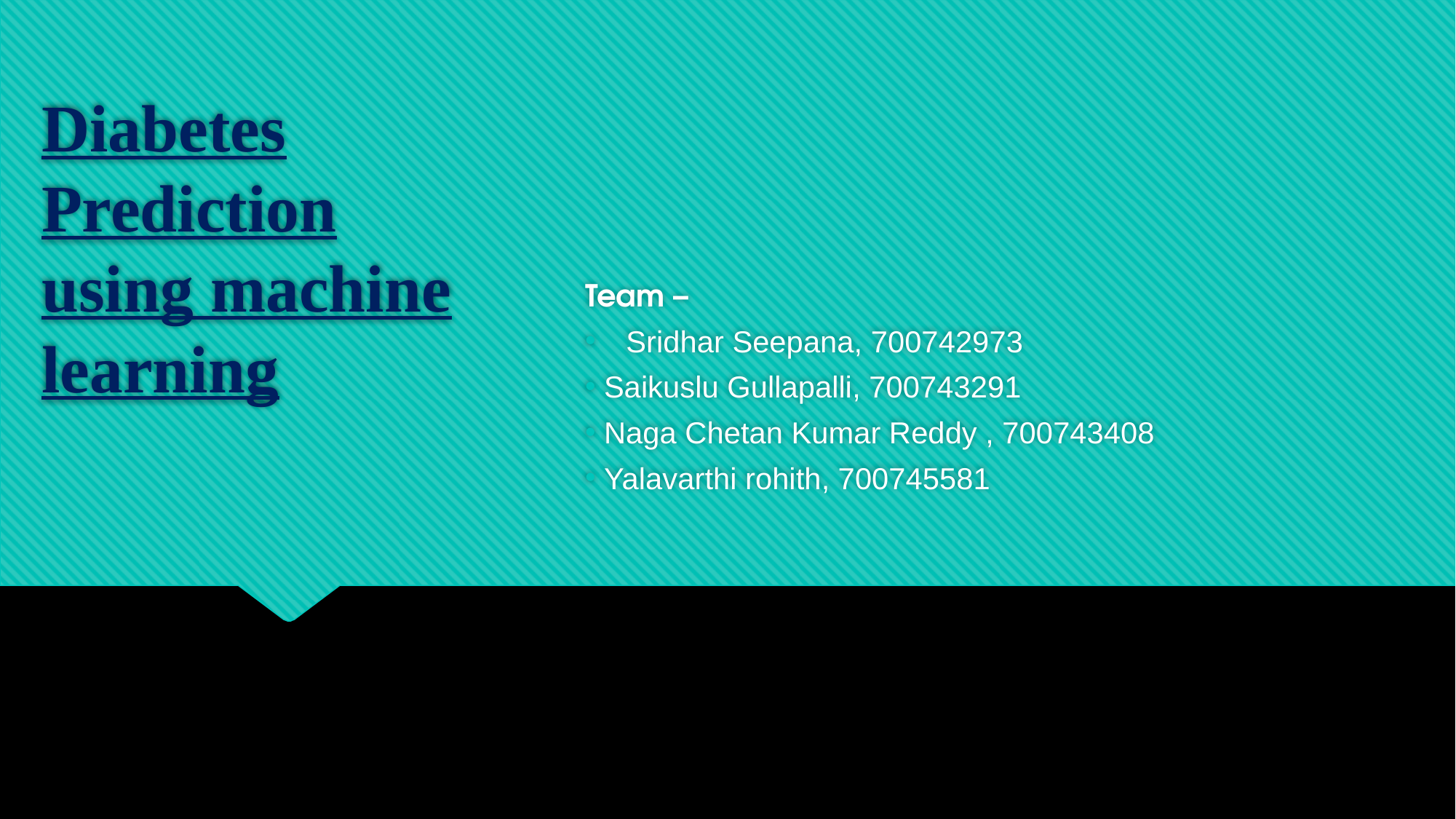

# Diabetes Prediction using machine learning
Team –
Sridhar Seepana, 700742973
 Saikuslu Gullapalli, 700743291
 Naga Chetan Kumar Reddy , 700743408
 Yalavarthi rohith, 700745581